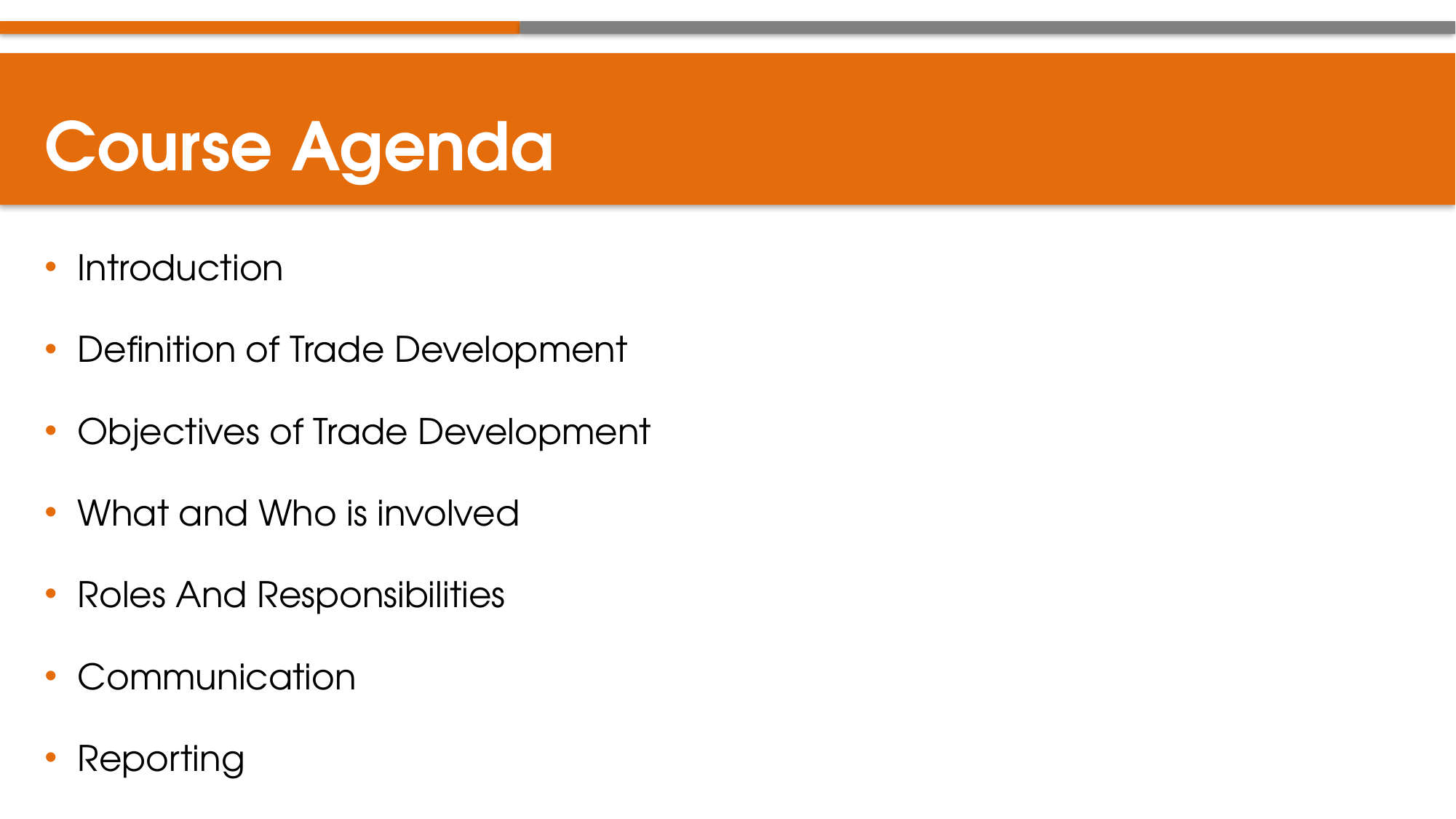

Course Agenda

Introduction

Definition of Trade Development

Objectives of Trade Development

What and Who is involved

Roles And Responsibilities

Communication

Reporting